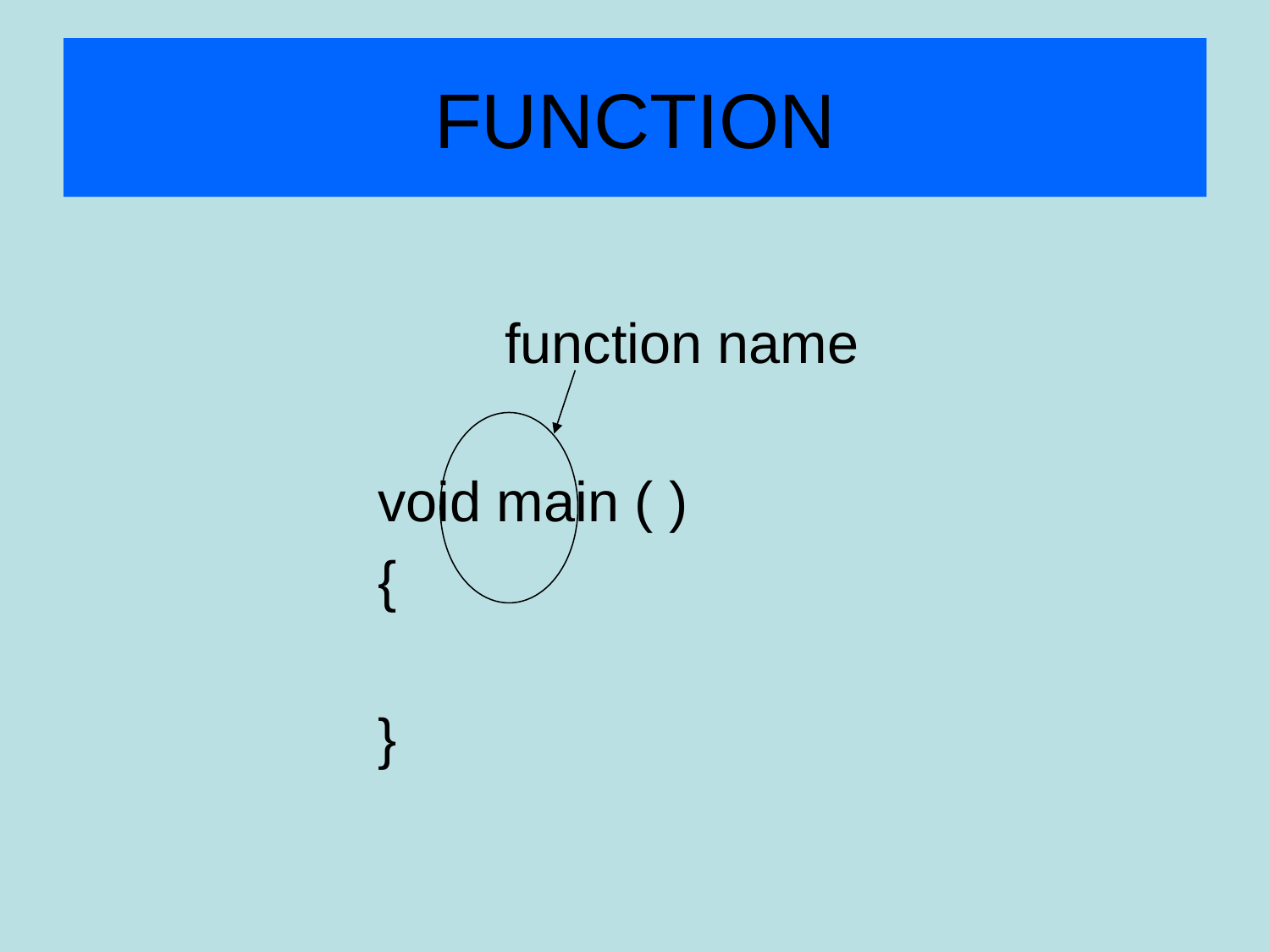

# FUNCTION

				function name

			void main ( )
			{

			}